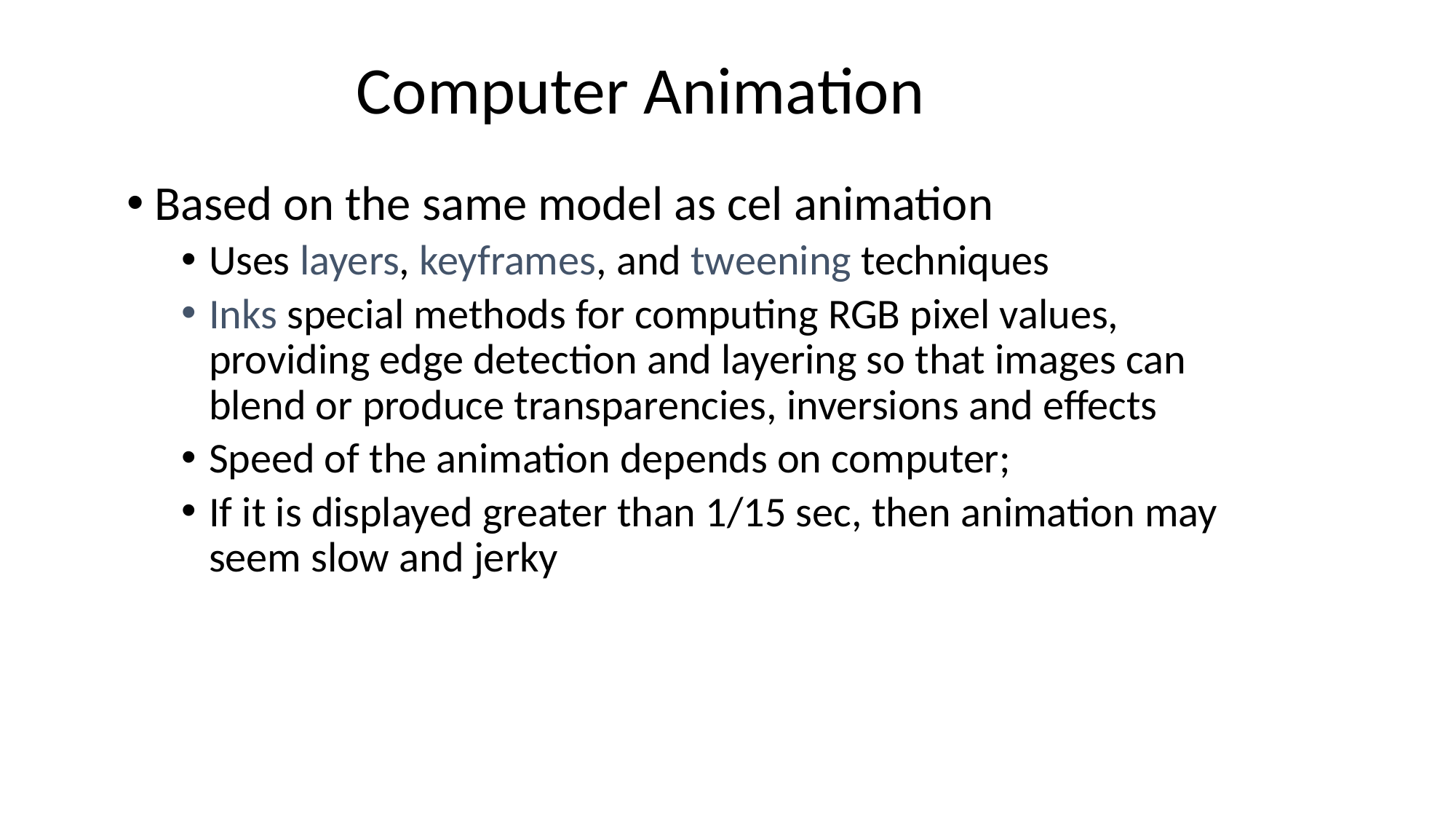

# Computer Animation
Based on the same model as cel animation
Uses layers, keyframes, and tweening techniques
Inks special methods for computing RGB pixel values, providing edge detection and layering so that images can blend or produce transparencies, inversions and effects
Speed of the animation depends on computer;
If it is displayed greater than 1/15 sec, then animation may seem slow and jerky